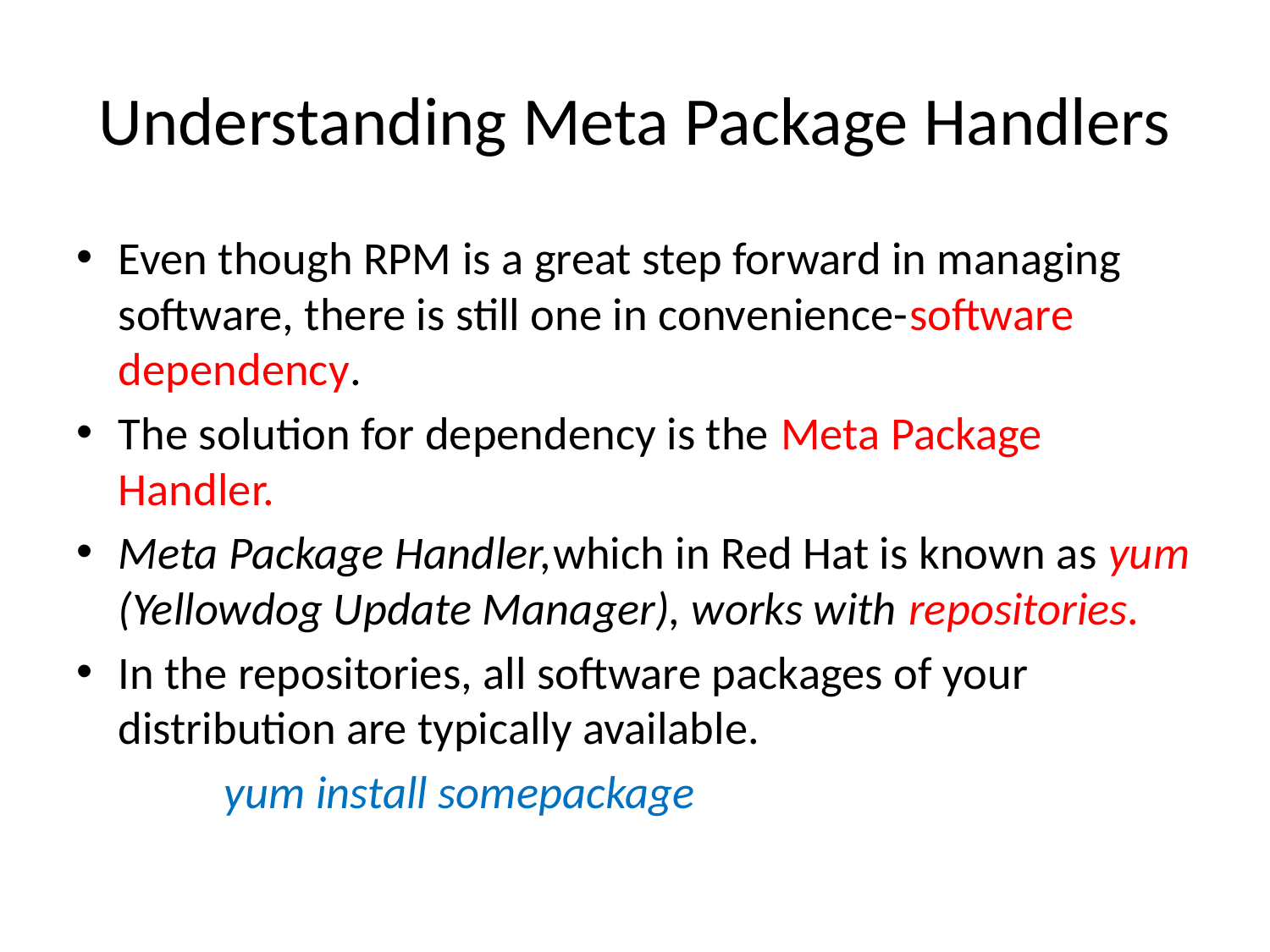

# Understanding Meta Package Handlers
Even though RPM is a great step forward in managing software, there is still one in convenience-software dependency.
The solution for dependency is the Meta Package Handler.
Meta Package Handler,which in Red Hat is known as yum (Yellowdog Update Manager), works with repositories.
In the repositories, all software packages of your distribution are typically available.
              yum install somepackage